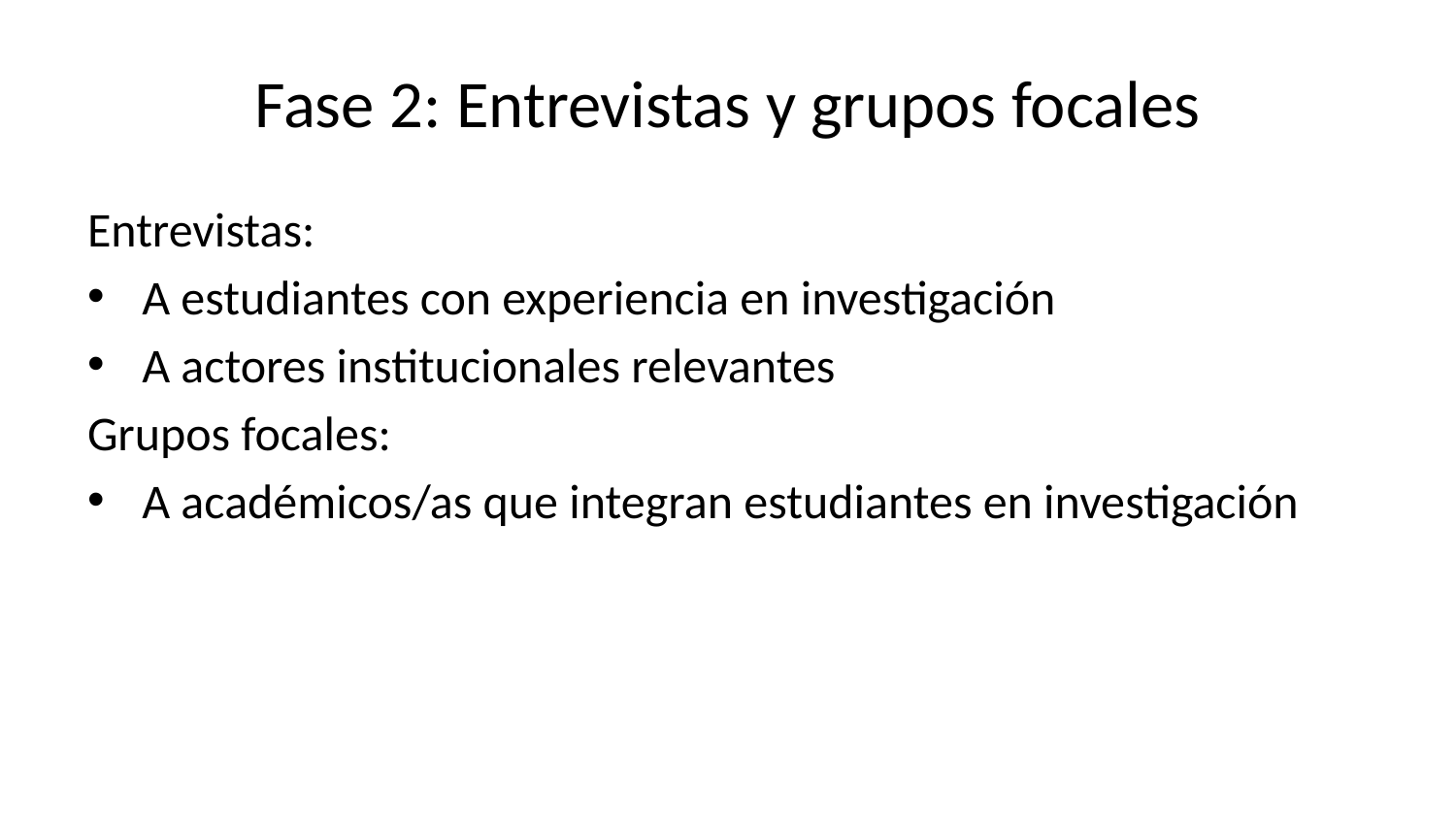

# Fase 2: Entrevistas y grupos focales
Entrevistas:
A estudiantes con experiencia en investigación
A actores institucionales relevantes
Grupos focales:
A académicos/as que integran estudiantes en investigación